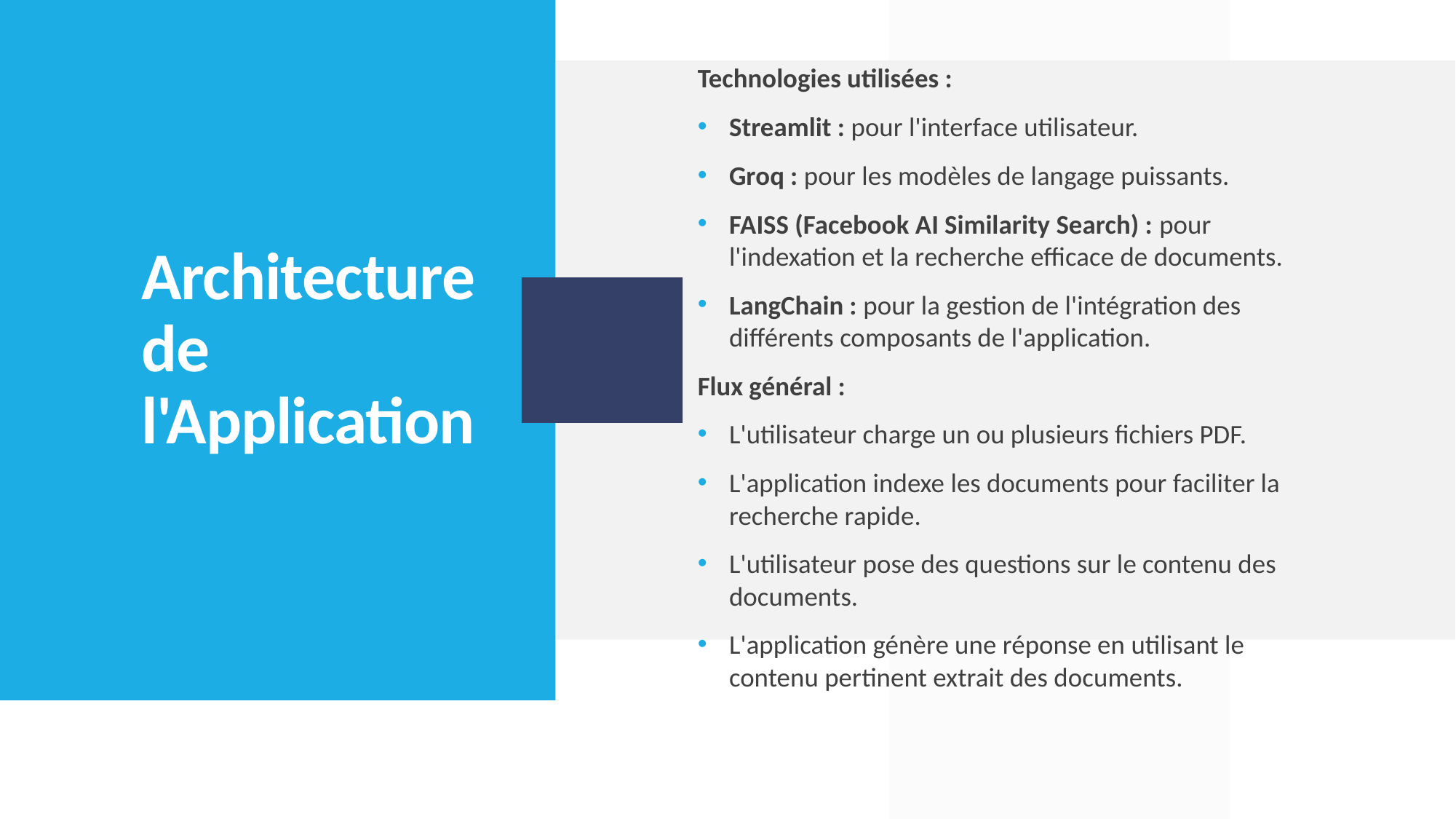

Technologies utilisées :
Streamlit : pour l'interface utilisateur.
Groq : pour les modèles de langage puissants.
FAISS (Facebook AI Similarity Search) : pour l'indexation et la recherche efficace de documents.
LangChain : pour la gestion de l'intégration des différents composants de l'application.
Flux général :
L'utilisateur charge un ou plusieurs fichiers PDF.
L'application indexe les documents pour faciliter la recherche rapide.
L'utilisateur pose des questions sur le contenu des documents.
L'application génère une réponse en utilisant le contenu pertinent extrait des documents.

# Architecture de l'Application